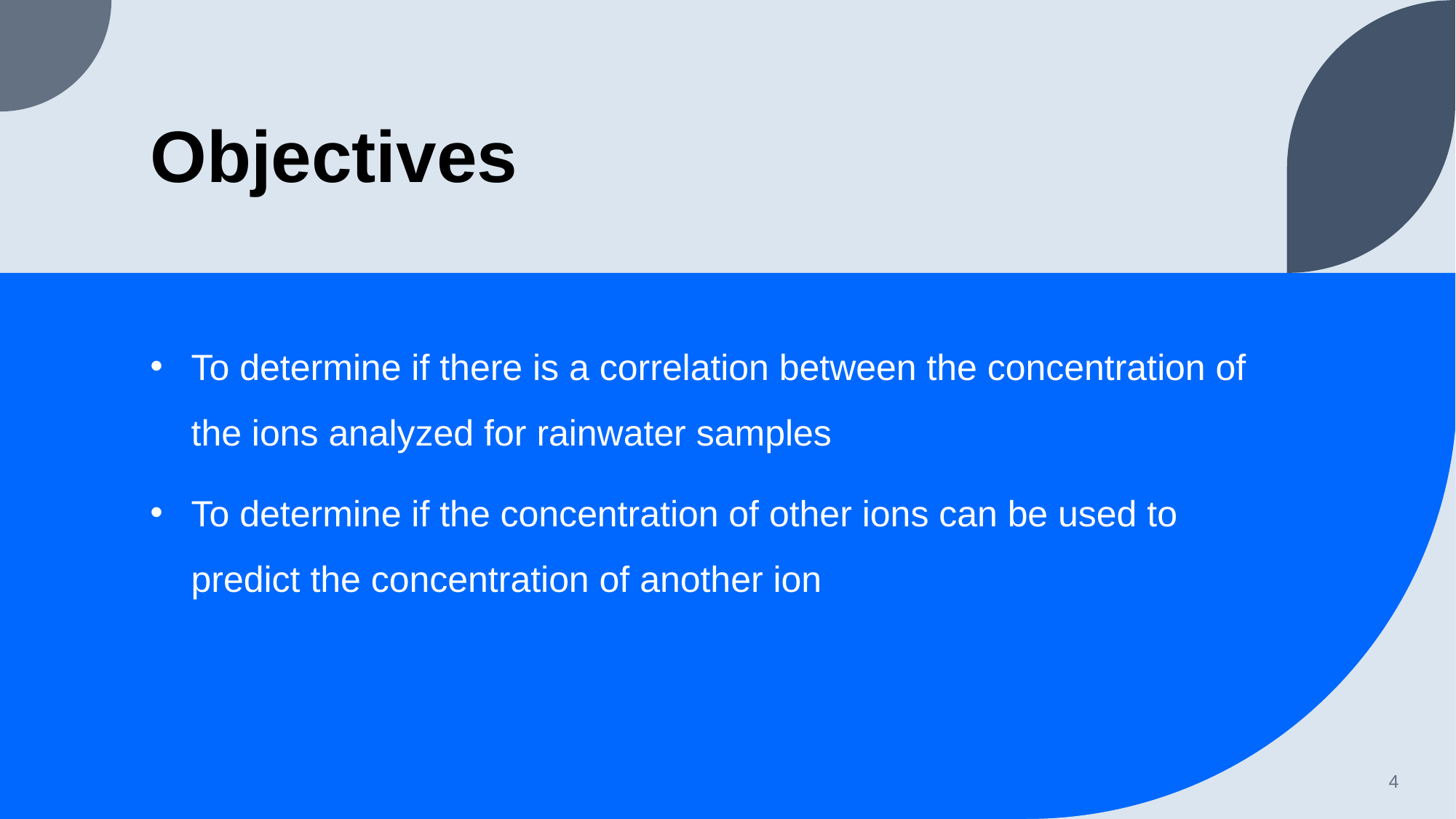

# Objectives
To determine if there is a correlation between the concentration of the ions analyzed for rainwater samples
To determine if the concentration of other ions can be used to predict the concentration of another ion
4